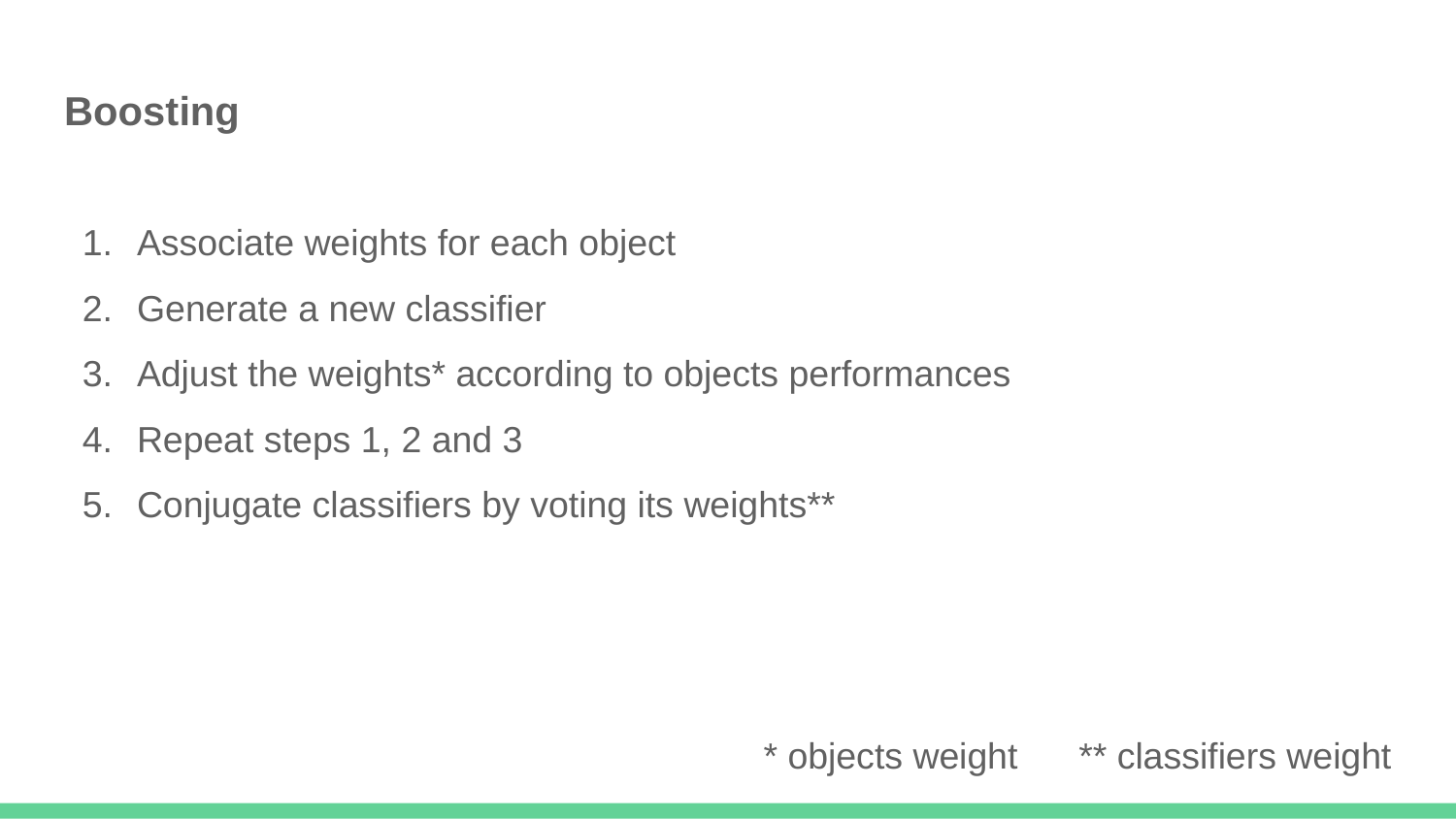

# Boosting
Associate weights for each object
Generate a new classifier
Adjust the weights* according to objects performances
Repeat steps 1, 2 and 3
Conjugate classifiers by voting its weights**

* objects weight      ** classifiers weight